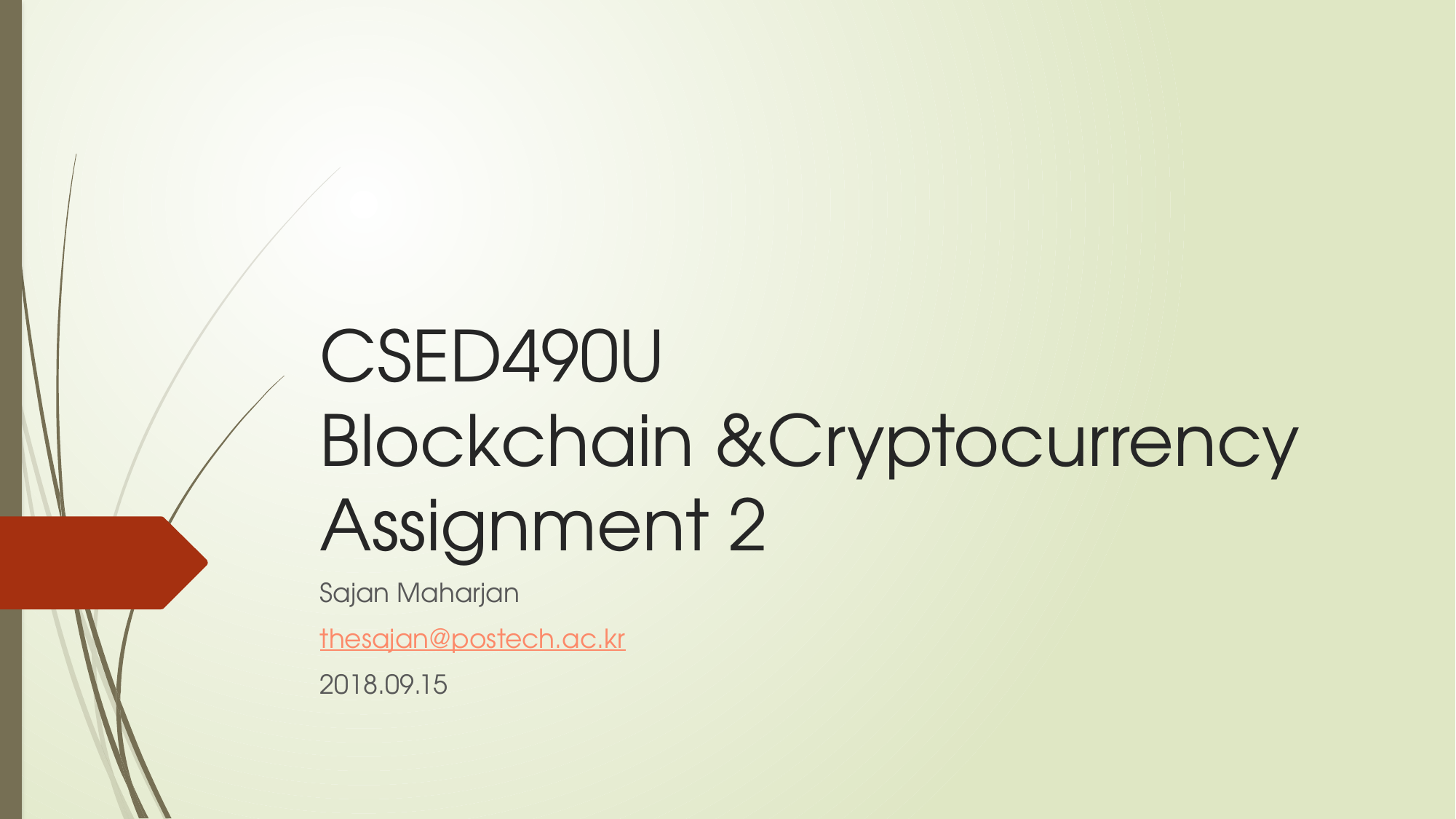

# CSED490U Blockchain &Cryptocurrency Assignment 2
Sajan Maharjan
thesajan@postech.ac.kr
2018.09.15